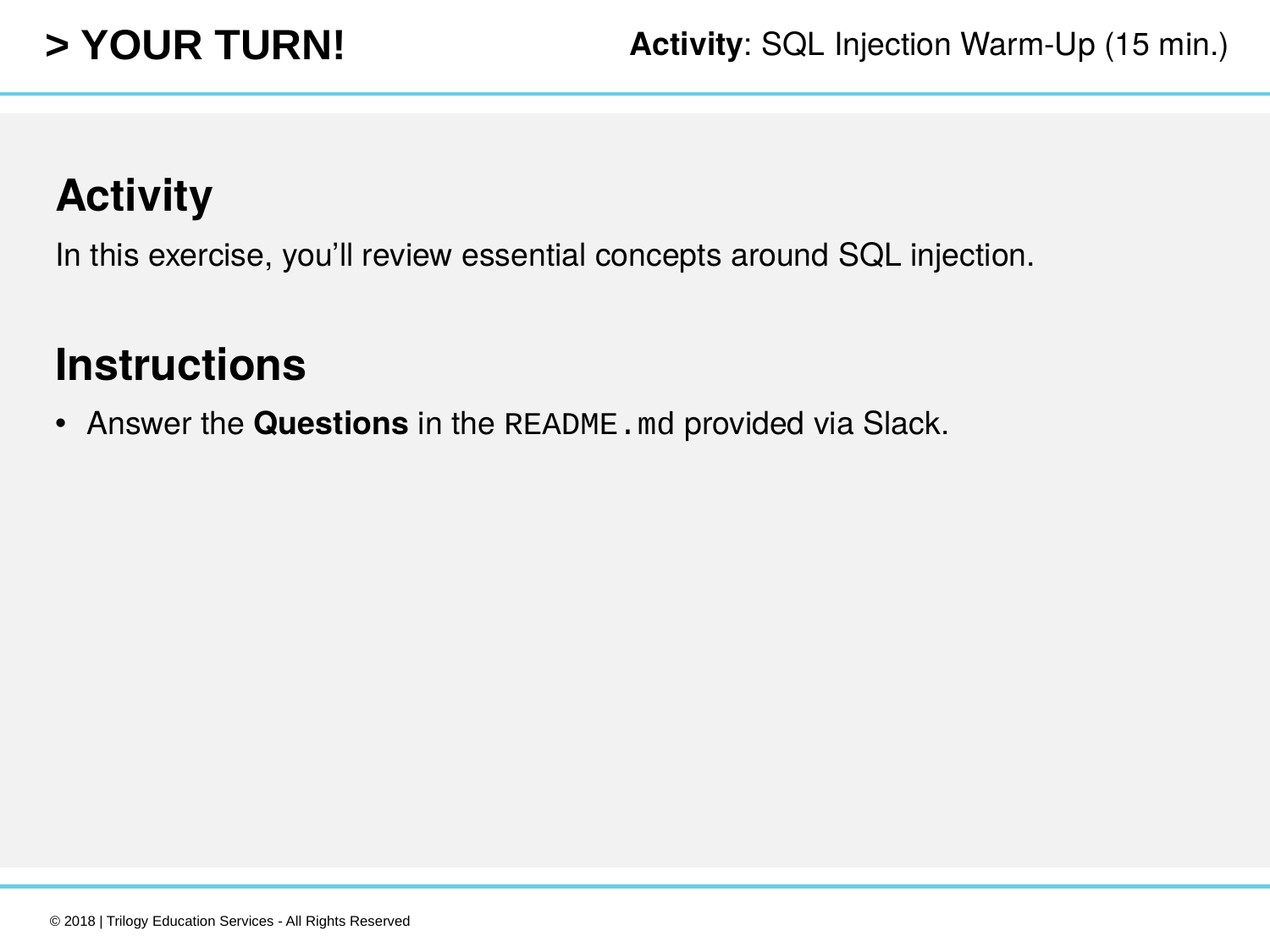

Activity: SQL Injection Warm-Up (15 min.)
Activity
In this exercise, you’ll review essential concepts around SQL injection.

Instructions
Answer the Questions in the README.md provided via Slack.